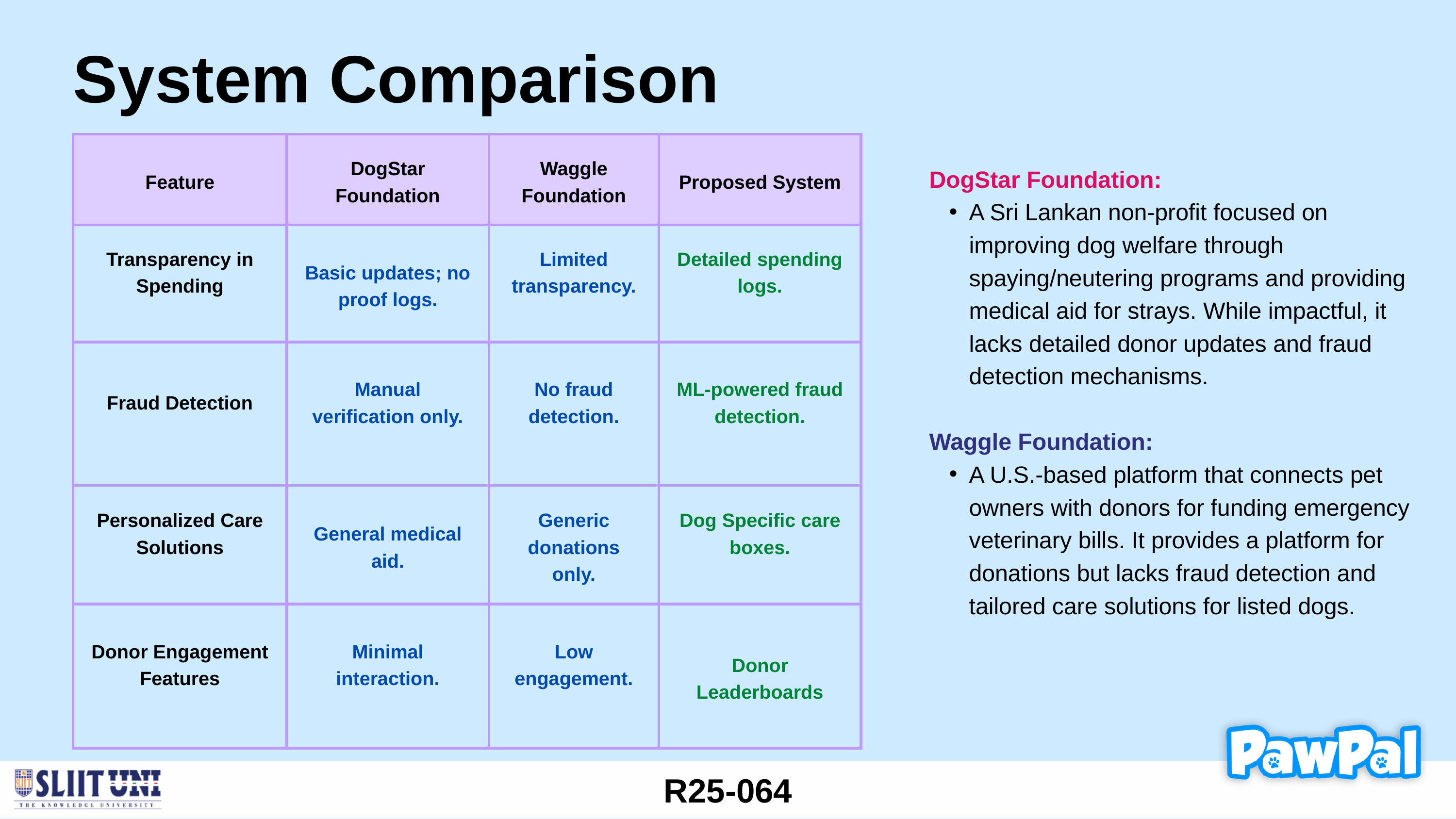

System Comparison
| Feature | DogStar Foundation | Waggle Foundation | Proposed System |
| --- | --- | --- | --- |
| Transparency in Spending | Basic updates; no proof logs. | Limited transparency. | Detailed spending logs. |
| Fraud Detection | Manual verification only. | No fraud detection. | ML-powered fraud detection. |
| Personalized Care Solutions | General medical aid. | Generic donations only. | Dog Specific care boxes. |
| Donor Engagement Features | Minimal interaction. | Low engagement. | Donor Leaderboards |
DogStar Foundation:
A Sri Lankan non-profit focused on improving dog welfare through spaying/neutering programs and providing medical aid for strays. While impactful, it lacks detailed donor updates and fraud detection mechanisms.

Waggle Foundation:
A U.S.-based platform that connects pet owners with donors for funding emergency veterinary bills. It provides a platform for donations but lacks fraud detection and tailored care solutions for listed dogs.

R25-064